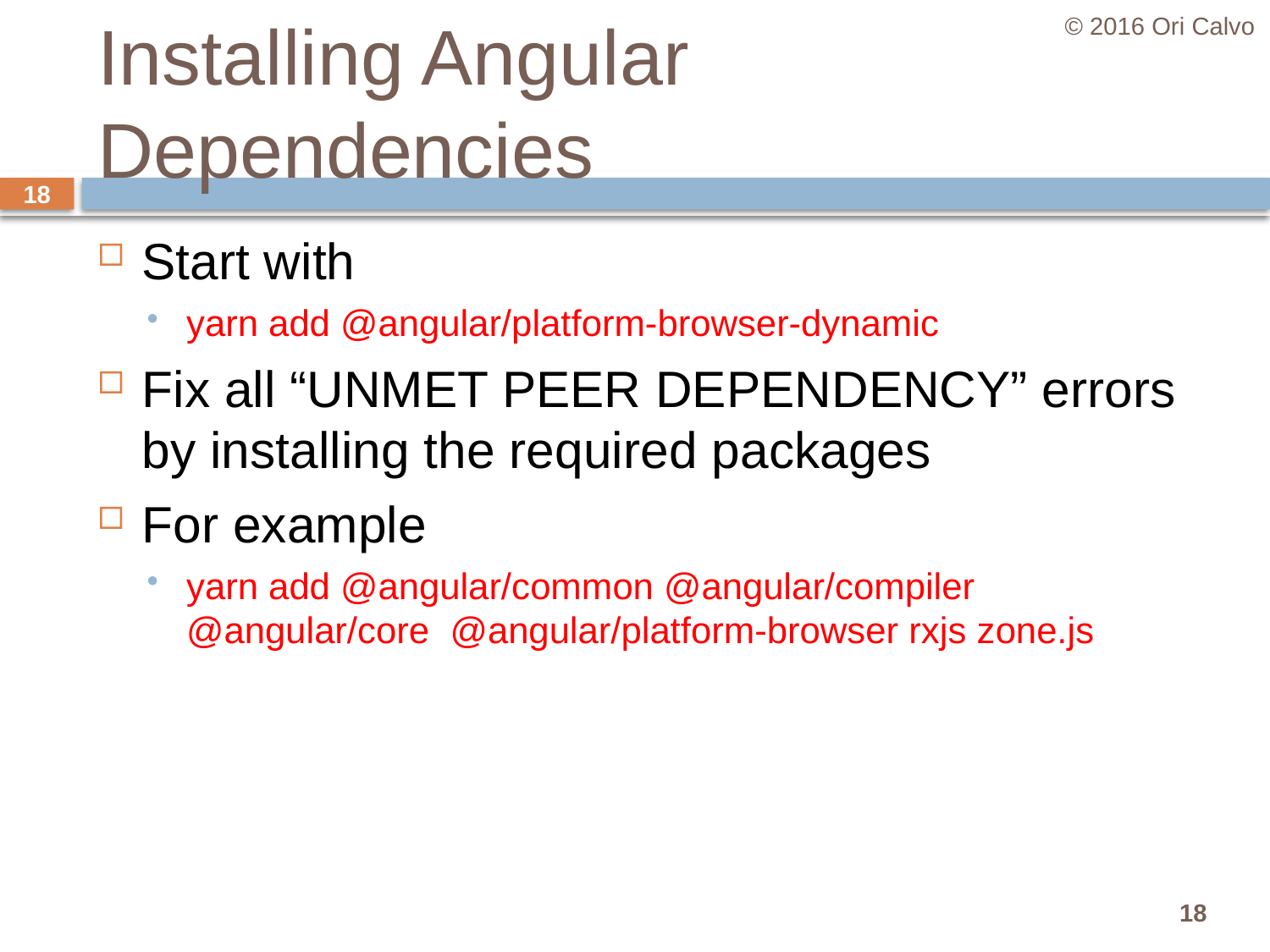

© 2016 Ori Calvo
# Installing Angular Dependencies
18
Start with
yarn add @angular/platform-browser-dynamic
Fix all “UNMET PEER DEPENDENCY” errors by installing the required packages
For example
yarn add @angular/common @angular/compiler @angular/core  @angular/platform-browser rxjs zone.js